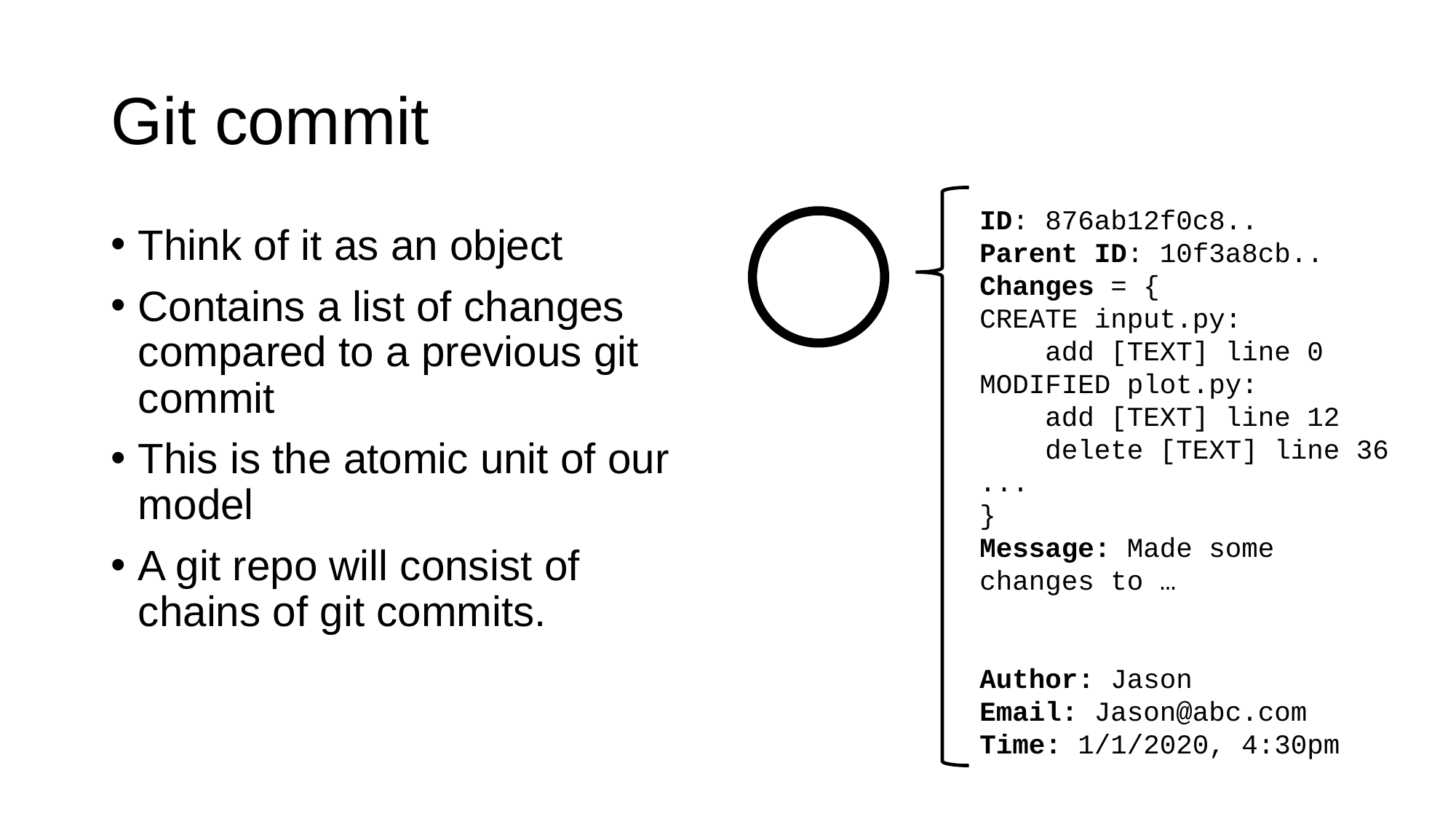

# Git commit

ID: 876ab12f0c8..
Parent ID: 10f3a8cb..
Changes = {
CREATE input.py:
    add [TEXT] line 0
MODIFIED plot.py:
    add [TEXT] line 12
    delete [TEXT] line 36
...
}
Message: Made some changes to …

Author: Jason
Email: Jason@abc.com
Time: 1/1/2020, 4:30pm

Think of it as an object
Contains a list of changes compared to a previous git commit
This is the atomic unit of our model
A git repo will consist of chains of git commits.